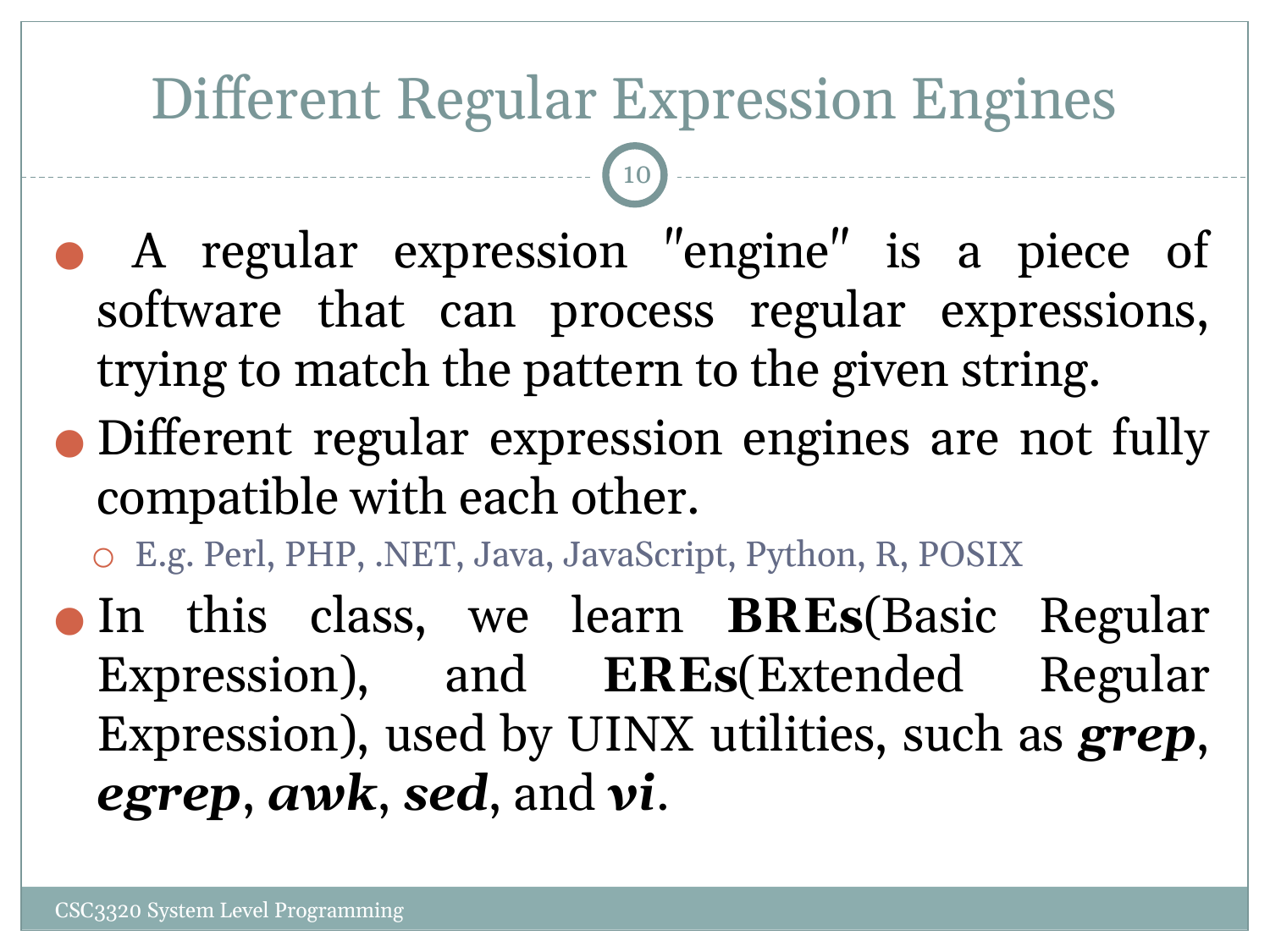

# Different Regular Expression Engines
10
 A regular expression "engine" is a piece of software that can process regular expressions, trying to match the pattern to the given string.
Different regular expression engines are not fully compatible with each other.
E.g. Perl, PHP, .NET, Java, JavaScript, Python, R, POSIX
In this class, we learn BREs(Basic Regular Expression), and EREs(Extended Regular Expression), used by UINX utilities, such as grep, egrep, awk, sed, and vi.
CSC3320 System Level Programming